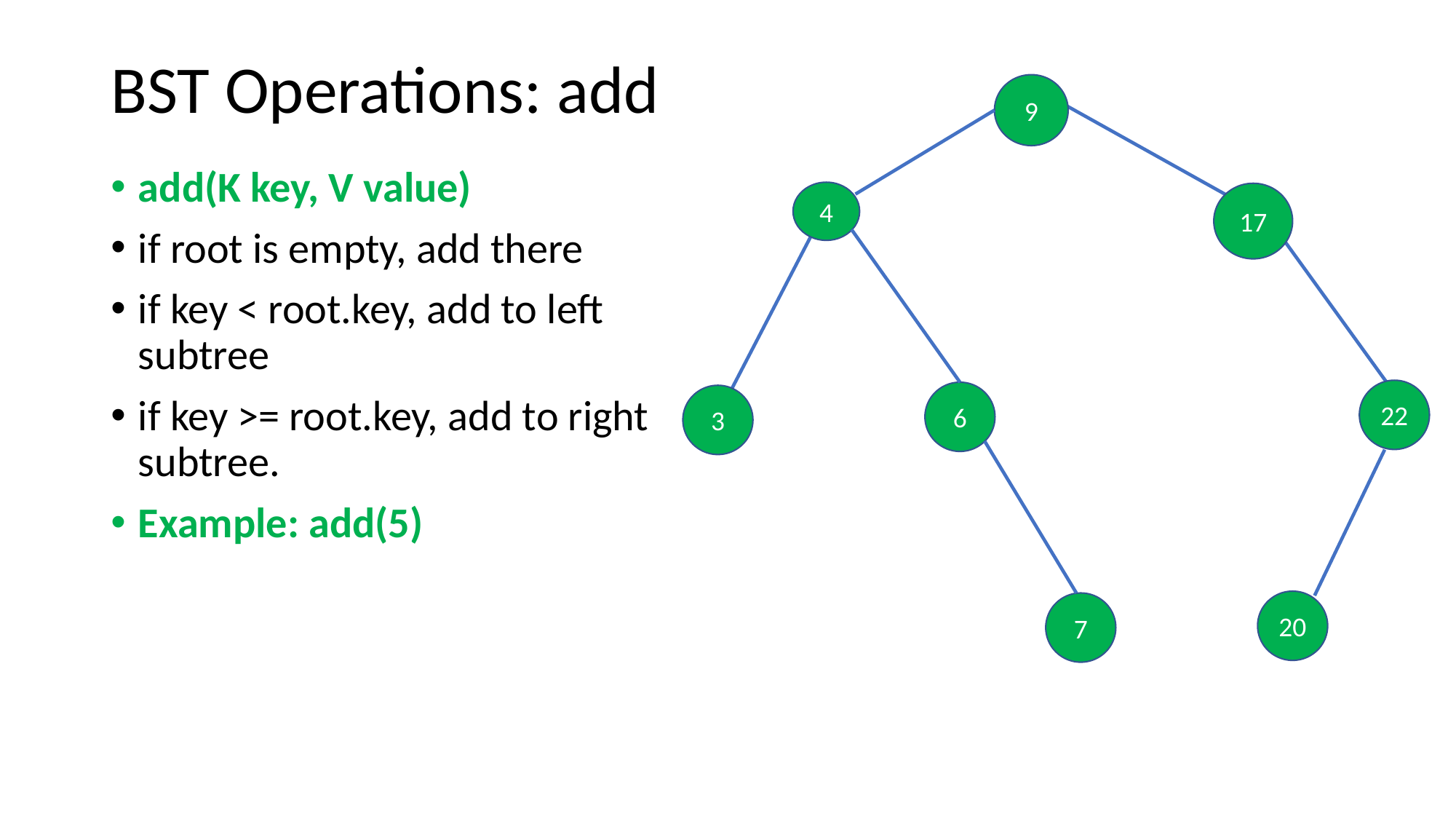

# BST Operations: add
9
add(K key, V value)
if root is empty, add there
if key < root.key, add to left subtree
if key >= root.key, add to right subtree.
Example: add(5)

4
17
22
6
3
20
7